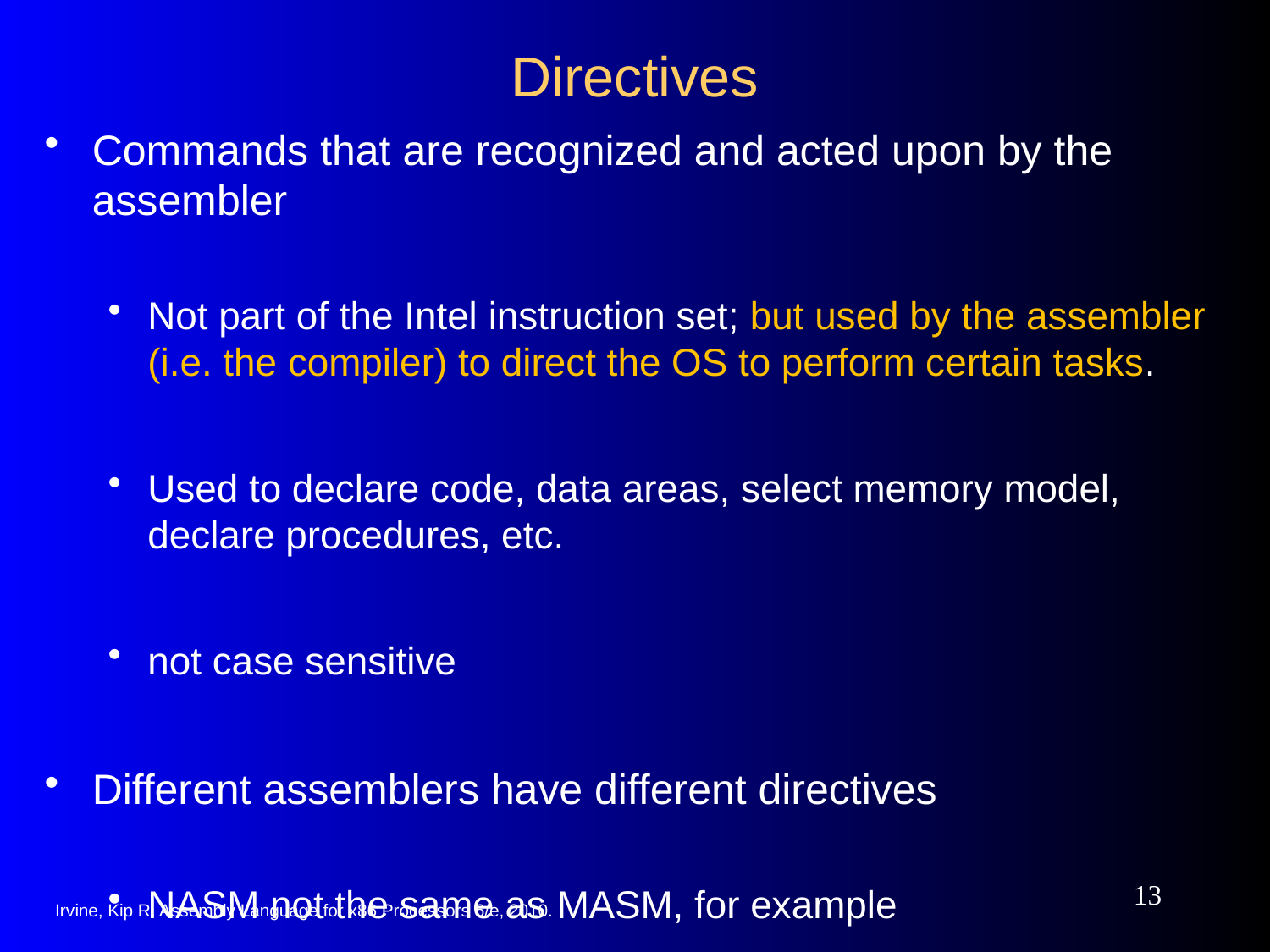

# Directives
Commands that are recognized and acted upon by the assembler

Not part of the Intel instruction set; but used by the assembler (i.e. the compiler) to direct the OS to perform certain tasks.

Used to declare code, data areas, select memory model, declare procedures, etc.

not case sensitive

Different assemblers have different directives

NASM not the same as MASM, for example
13
Irvine, Kip R. Assembly Language for x86 Processors 6/e, 2010.